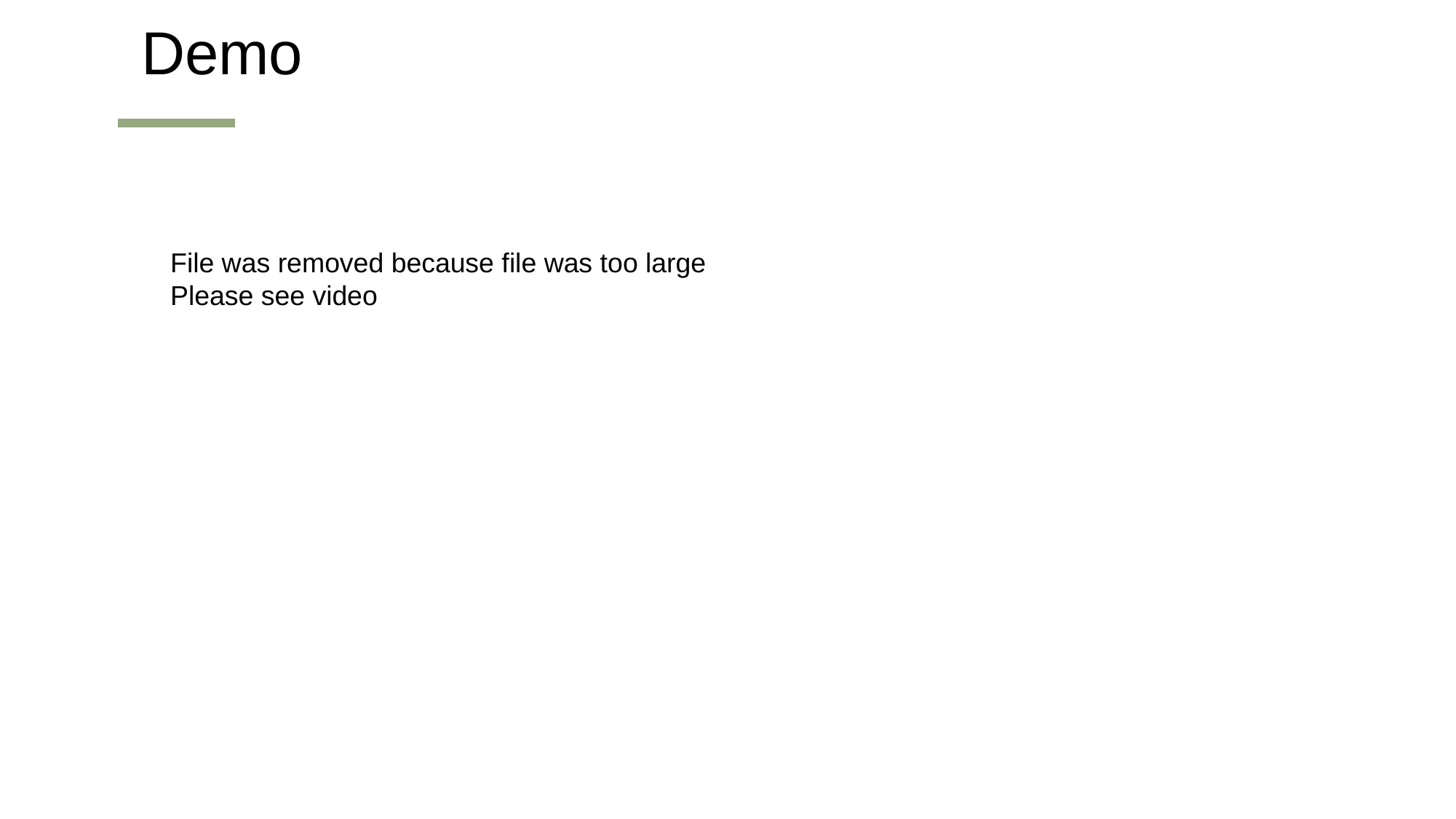

# Demo

File was removed because file was too large
Please see video